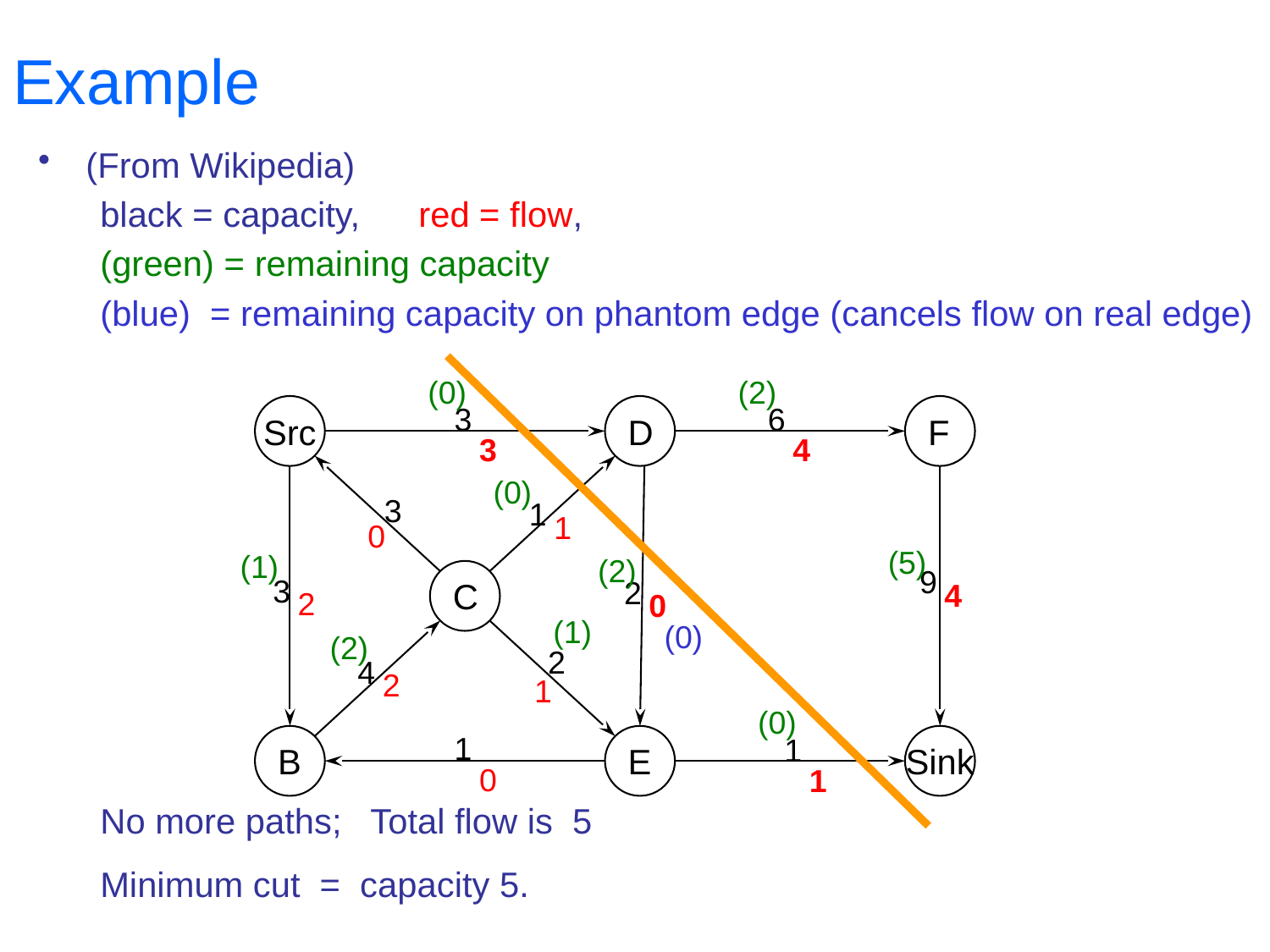

# Example
(From Wikipedia)
black = capacity,      red = flow,
(green) = remaining capacity
(blue)  = remaining capacity on phantom edge (cancels flow on real edge)

No more paths;   Total flow is  5
Minimum cut  =  capacity 5.
(0)
(2)
3
6
Src
D
F
3
4
(0)
3
1
1
0
(5)
(1)
(2)
9
C
3
2
4
2
0
(1)
(0)
(2)
2
4
2
1
(0)
1
1
B
E
Sink
0
1